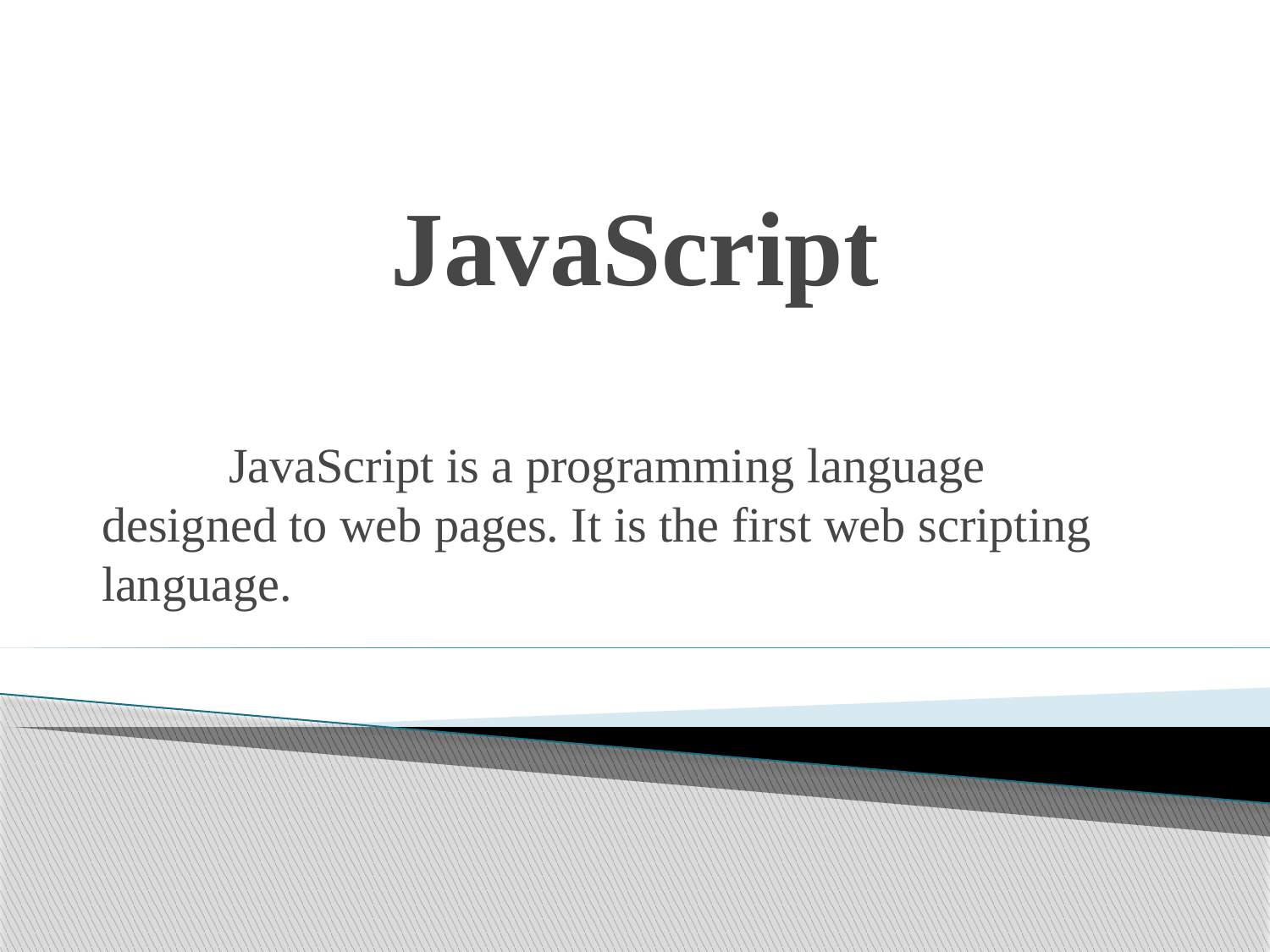

# JavaScript
	JavaScript is a programming language designed to web pages. It is the first web scripting language.